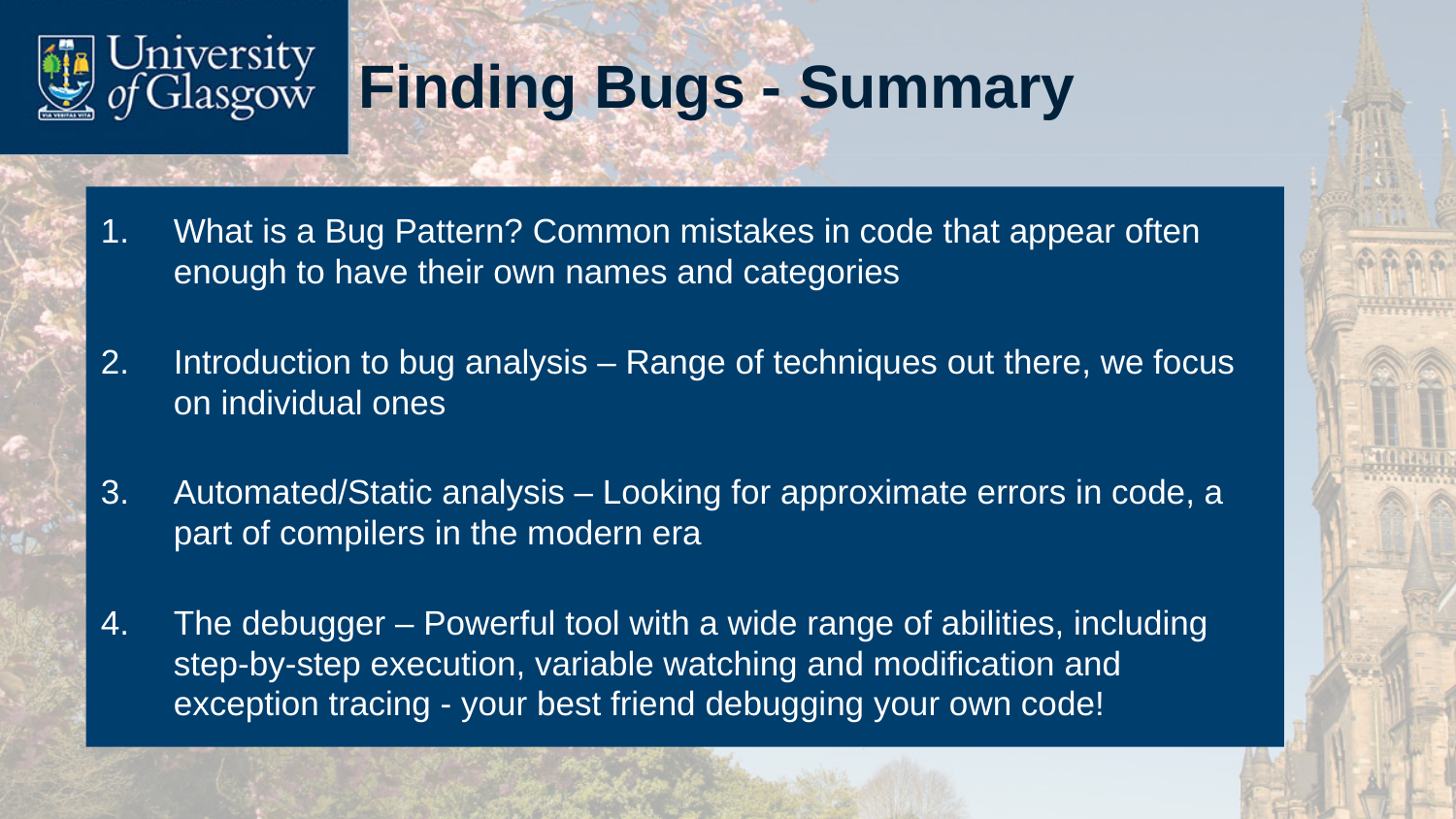

# Finding Bugs - Summary
What is a Bug Pattern? Common mistakes in code that appear often enough to have their own names and categories

Introduction to bug analysis – Range of techniques out there, we focus on individual ones

Automated/Static analysis – Looking for approximate errors in code, a part of compilers in the modern era

The debugger – Powerful tool with a wide range of abilities, including step-by-step execution, variable watching and modification and exception tracing - your best friend debugging your own code!